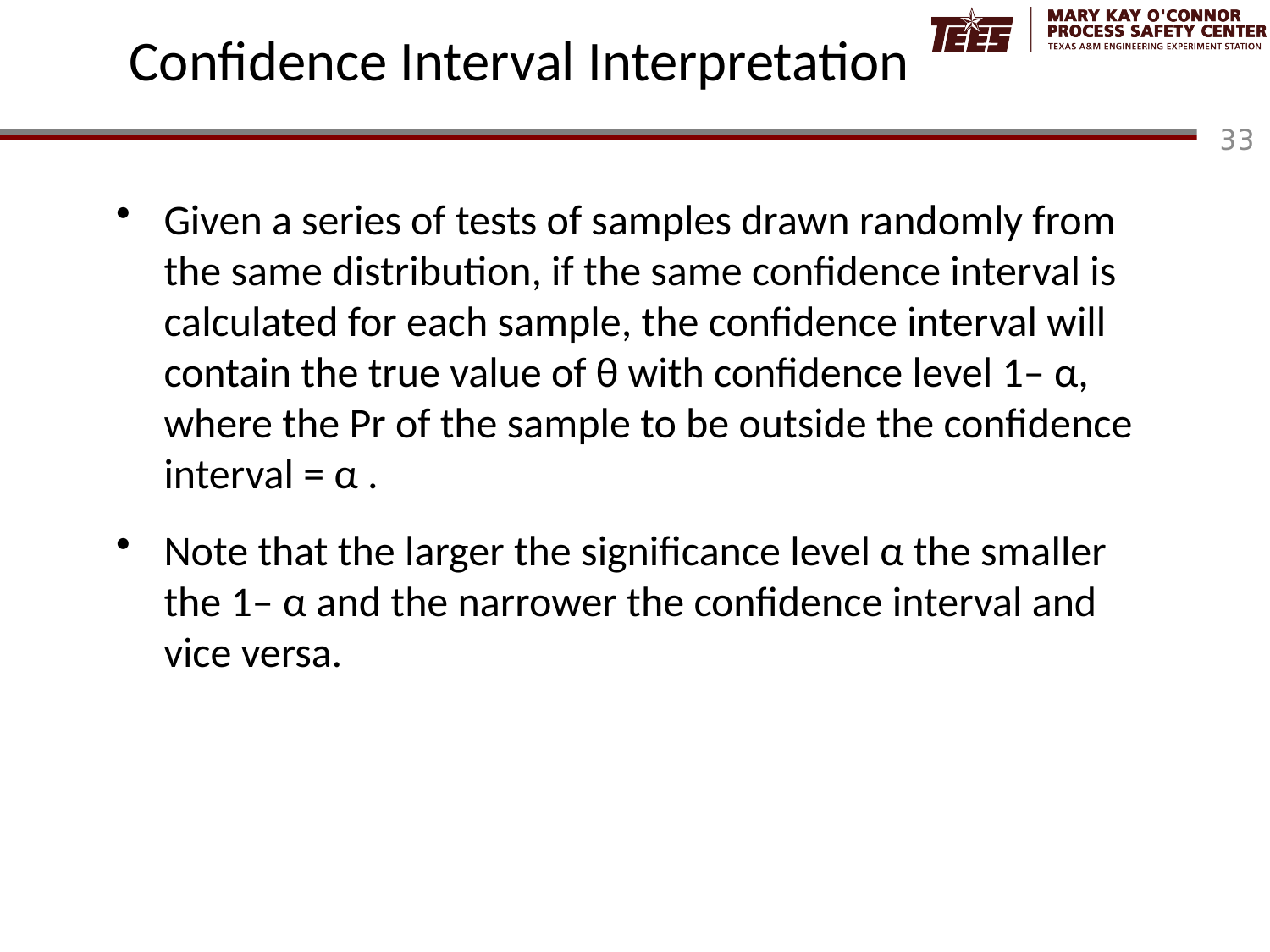

# Confidence Interval Interpretation
Given a series of tests of samples drawn randomly from the same distribution, if the same confidence interval is calculated for each sample, the confidence interval will contain the true value of θ with confidence level 1– α, where the Pr of the sample to be outside the confidence interval = α .
Note that the larger the significance level α the smaller the 1– α and the narrower the confidence interval and vice versa.